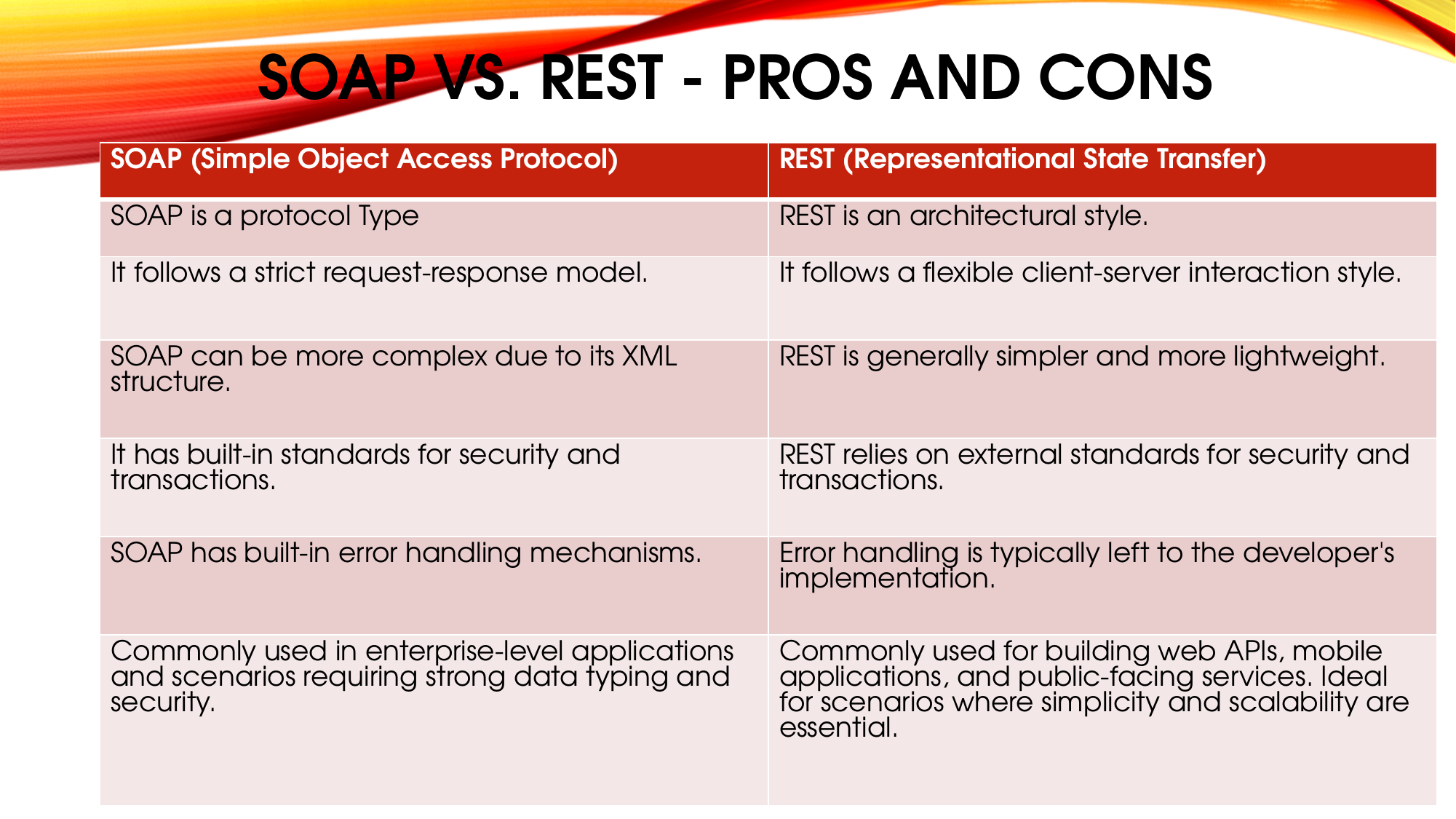

# SOAP vs. REST - Pros and Cons
| SOAP (Simple Object Access Protocol) | REST (Representational State Transfer) |
| --- | --- |
| SOAP is a protocol Type | REST is an architectural style. |
| It follows a strict request-response model. | It follows a flexible client-server interaction style. |
| SOAP can be more complex due to its XML structure. | REST is generally simpler and more lightweight. |
| It has built-in standards for security and transactions. | REST relies on external standards for security and transactions. |
| SOAP has built-in error handling mechanisms. | Error handling is typically left to the developer's implementation. |
| Commonly used in enterprise-level applications and scenarios requiring strong data typing and security. | Commonly used for building web APIs, mobile applications, and public-facing services. Ideal for scenarios where simplicity and scalability are essential. |